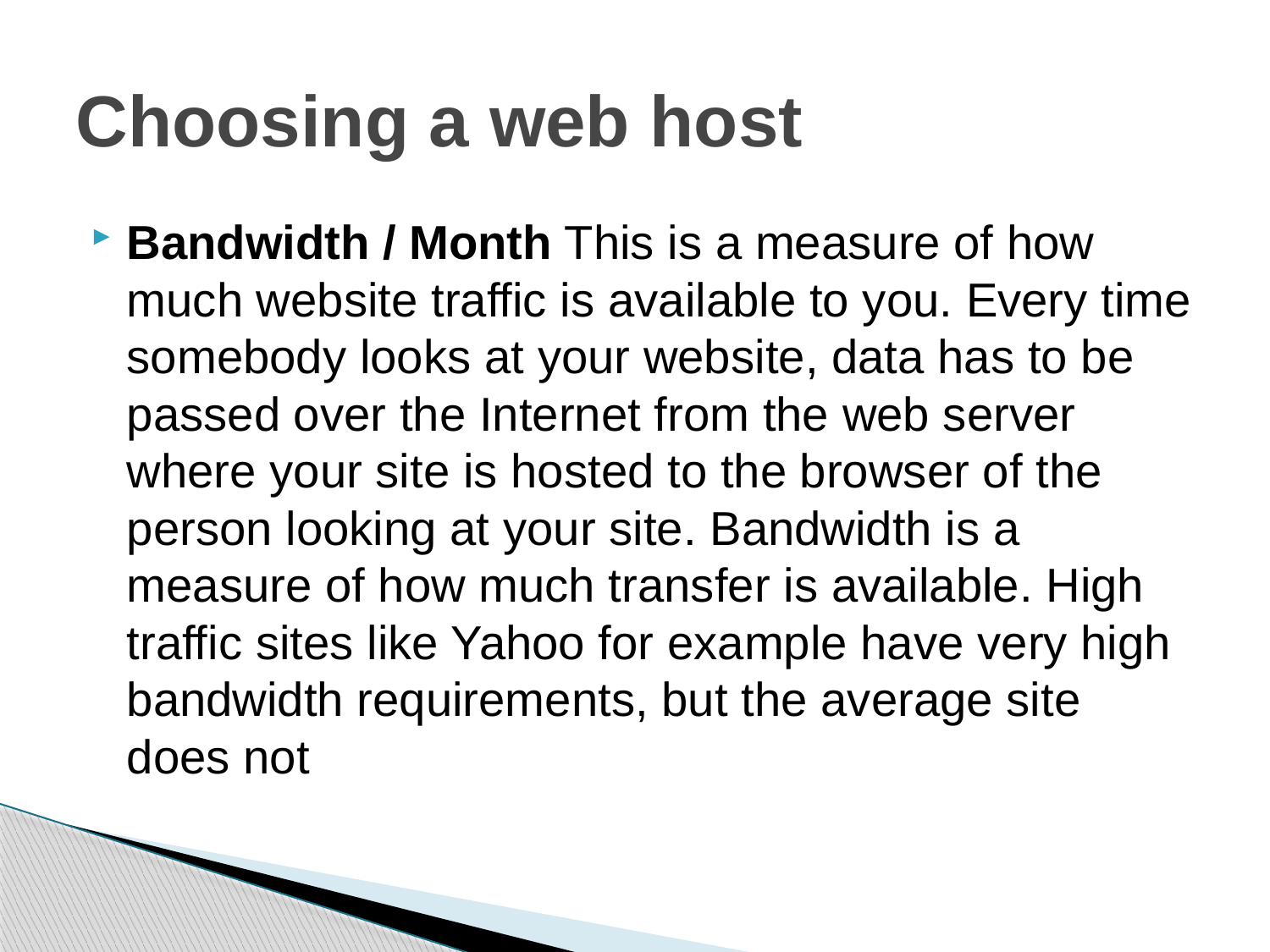

# Choosing a web host
Bandwidth / Month This is a measure of how much website traffic is available to you. Every time somebody looks at your website, data has to be passed over the Internet from the web server where your site is hosted to the browser of the person looking at your site. Bandwidth is a measure of how much transfer is available. High traffic sites like Yahoo for example have very high bandwidth requirements, but the average site does not